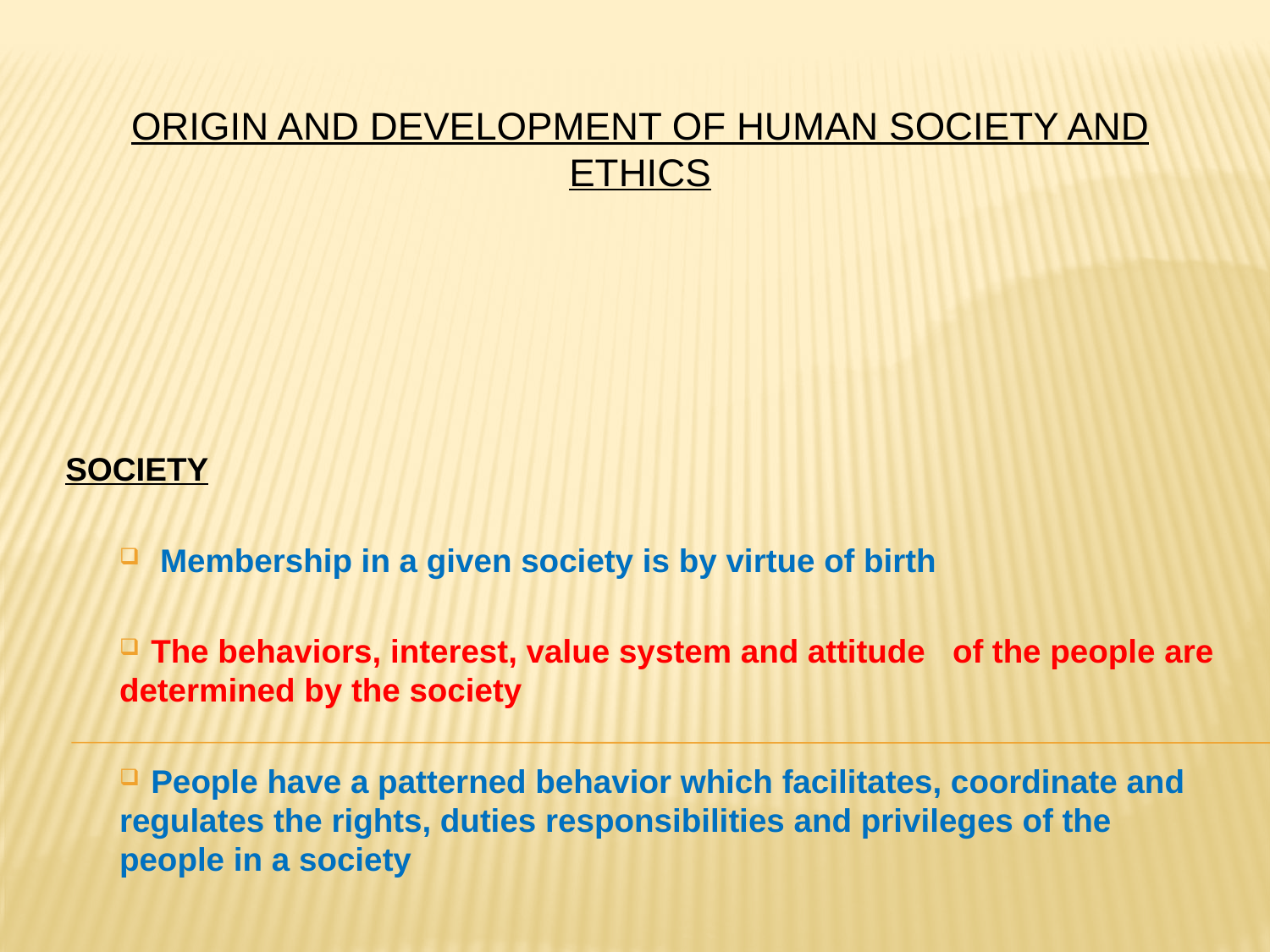

# ORIGIN AND DEVELOPMENT OF HUMAN SOCIETY AND ETHICS

SOCIETY

   Membership in a given society is by virtue of birth

  The behaviors, interest, value system and attitude   of the people are determined by the society

  People have a patterned behavior which facilitates, coordinate and regulates the rights, duties responsibilities and privileges of the people in a society